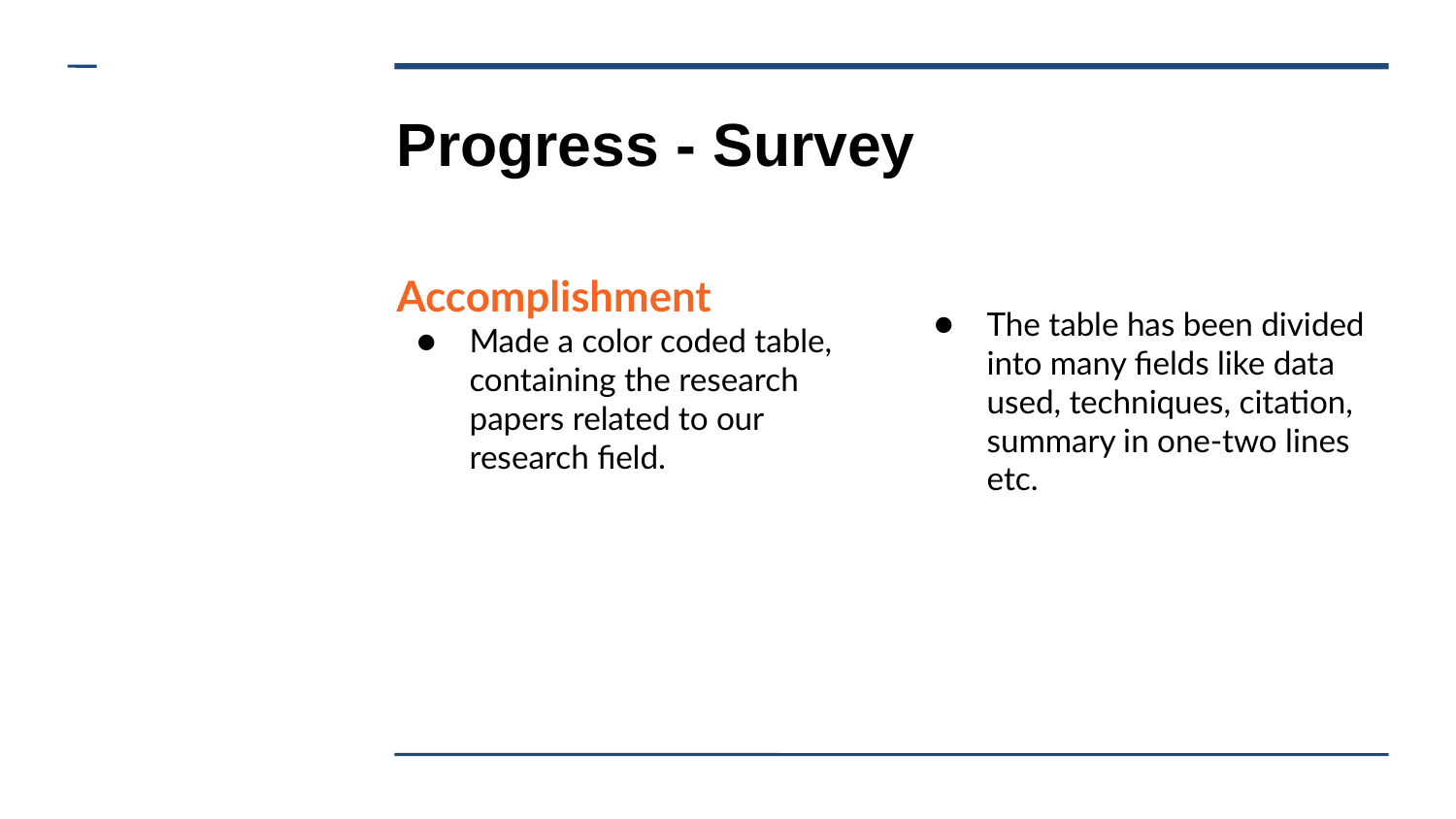

Progress - Survey
Accomplishment
Made a color coded table, containing the research papers related to our research field.

The table has been divided into many fields like data used, techniques, citation, summary in one-two lines etc.